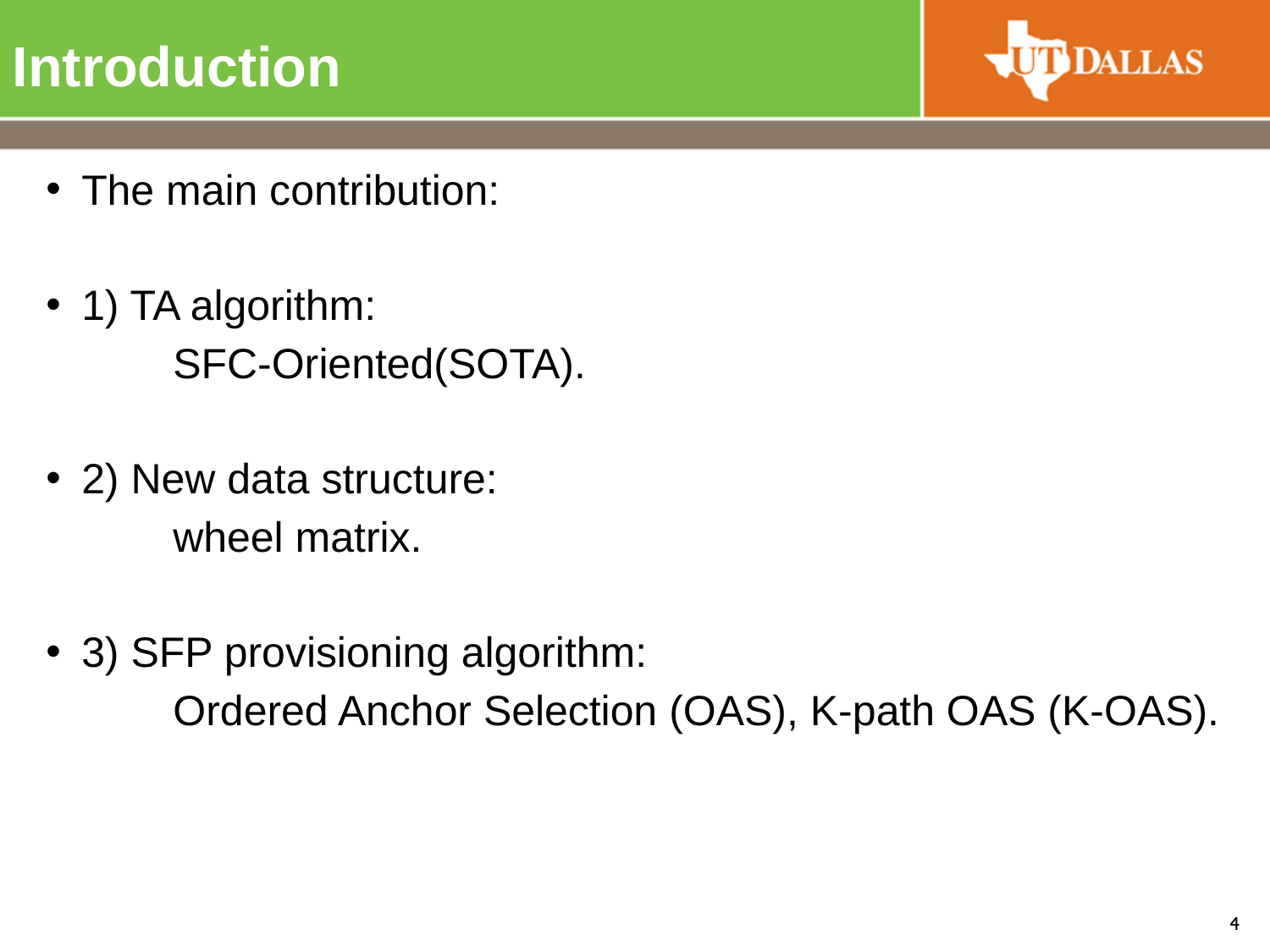

# Introduction
The main contribution:

1) TA algorithm:
	SFC-Oriented(SOTA).

2) New data structure:
	wheel matrix.

3) SFP provisioning algorithm:
	Ordered Anchor Selection (OAS), K-path OAS (K-OAS).

4